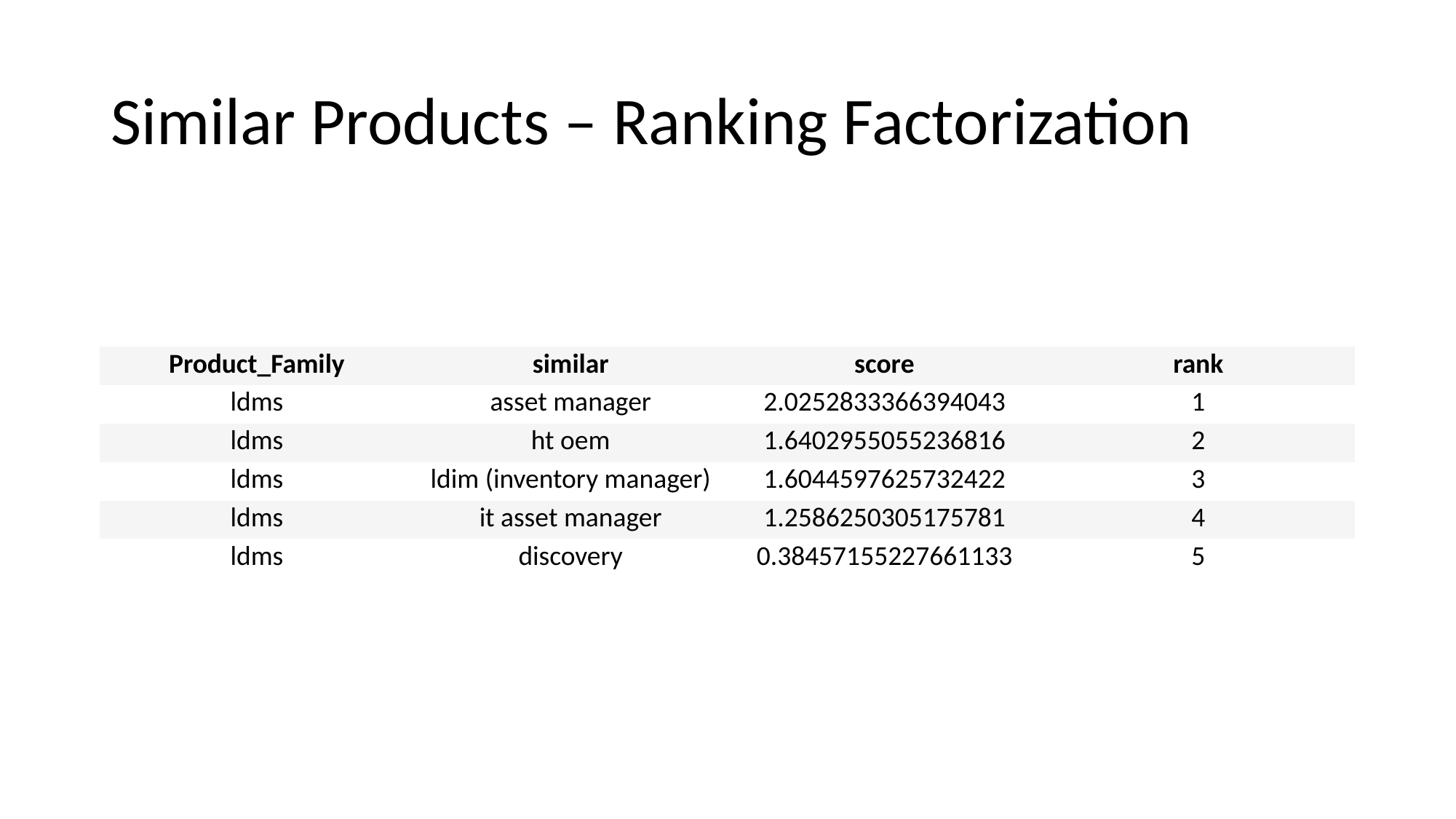

# Similar Products – Ranking Factorization
| Product\_Family | similar | score | rank |
| --- | --- | --- | --- |
| ldms | asset manager | 2.0252833366394043 | 1 |
| ldms | ht oem | 1.6402955055236816 | 2 |
| ldms | ldim (inventory manager) | 1.6044597625732422 | 3 |
| ldms | it asset manager | 1.2586250305175781 | 4 |
| ldms | discovery | 0.38457155227661133 | 5 |